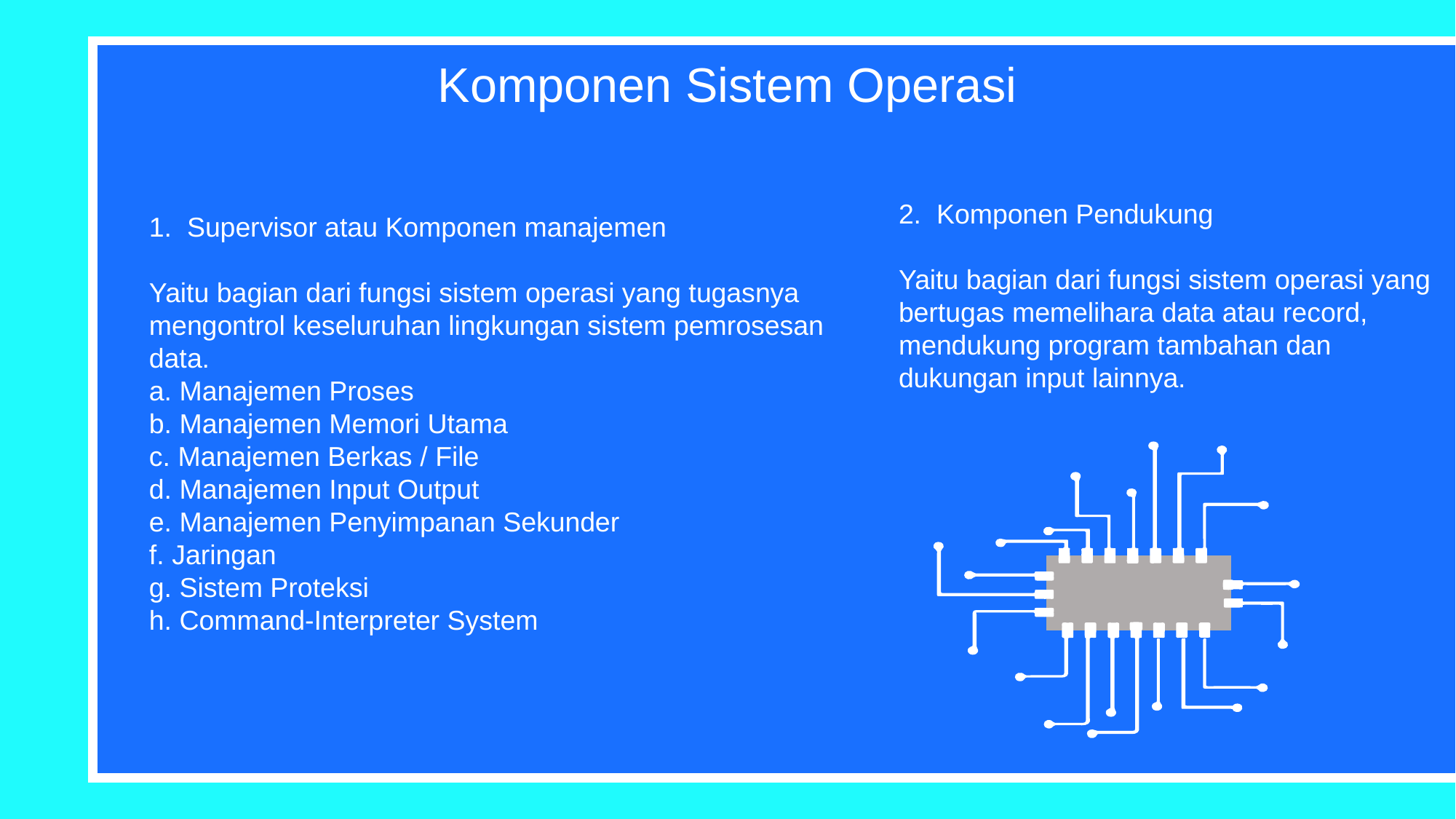

Komponen Sistem Operasi

2.  Komponen Pendukung

Yaitu bagian dari fungsi sistem operasi yang bertugas memelihara data atau record, mendukung program tambahan dan dukungan input lainnya.

1.  Supervisor atau Komponen manajemen

Yaitu bagian dari fungsi sistem operasi yang tugasnya mengontrol keseluruhan lingkungan sistem pemrosesan data.
a. Manajemen Proses
b. Manajemen Memori Utama
c. Manajemen Berkas / File
d. Manajemen Input Output
e. Manajemen Penyimpanan Sekunder
f. Jaringan
g. Sistem Proteksi
h. Command-Interpreter System